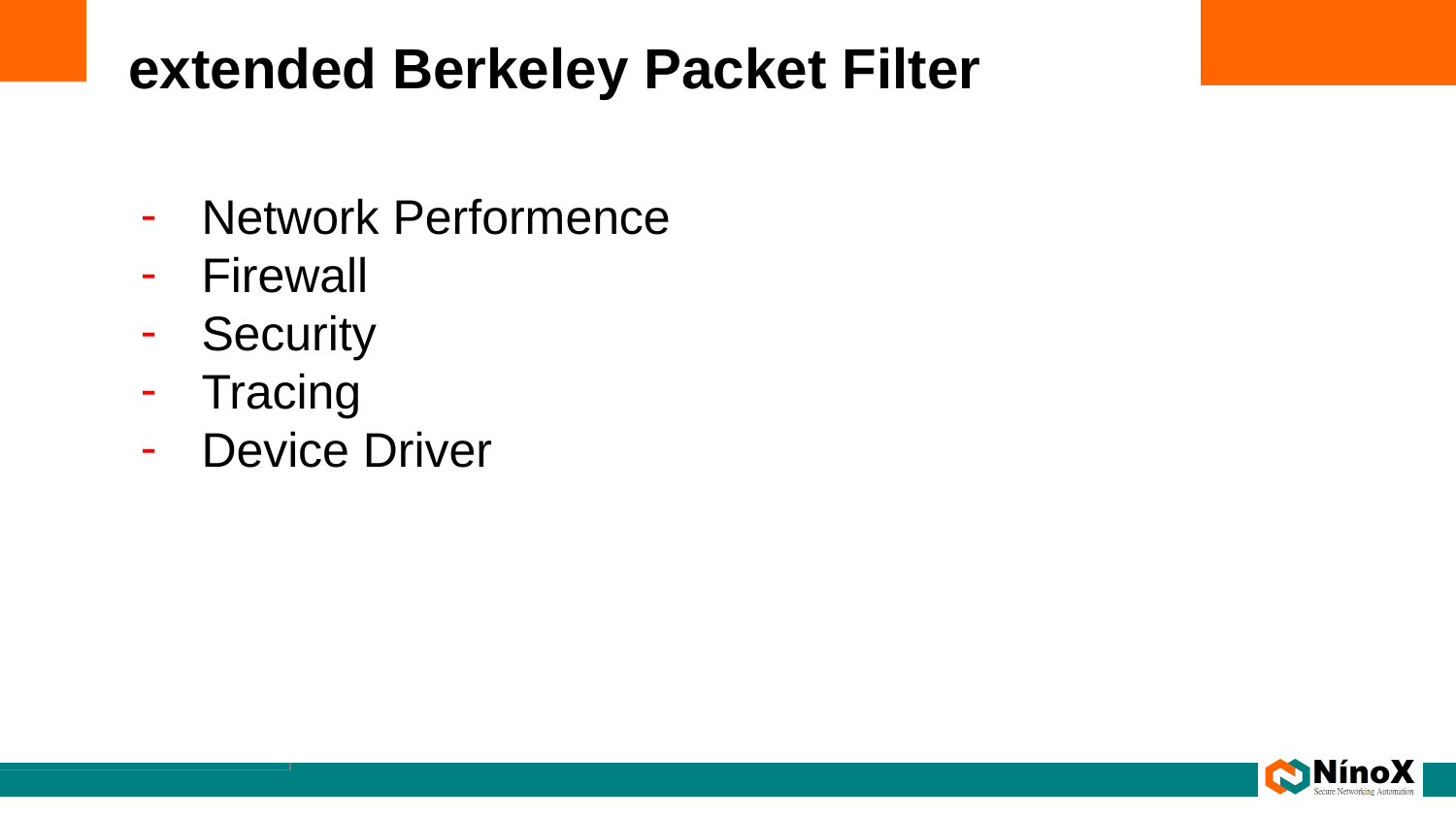

# extended Berkeley Packet Filter
Network Performence
Firewall
Security
Tracing
Device Driver